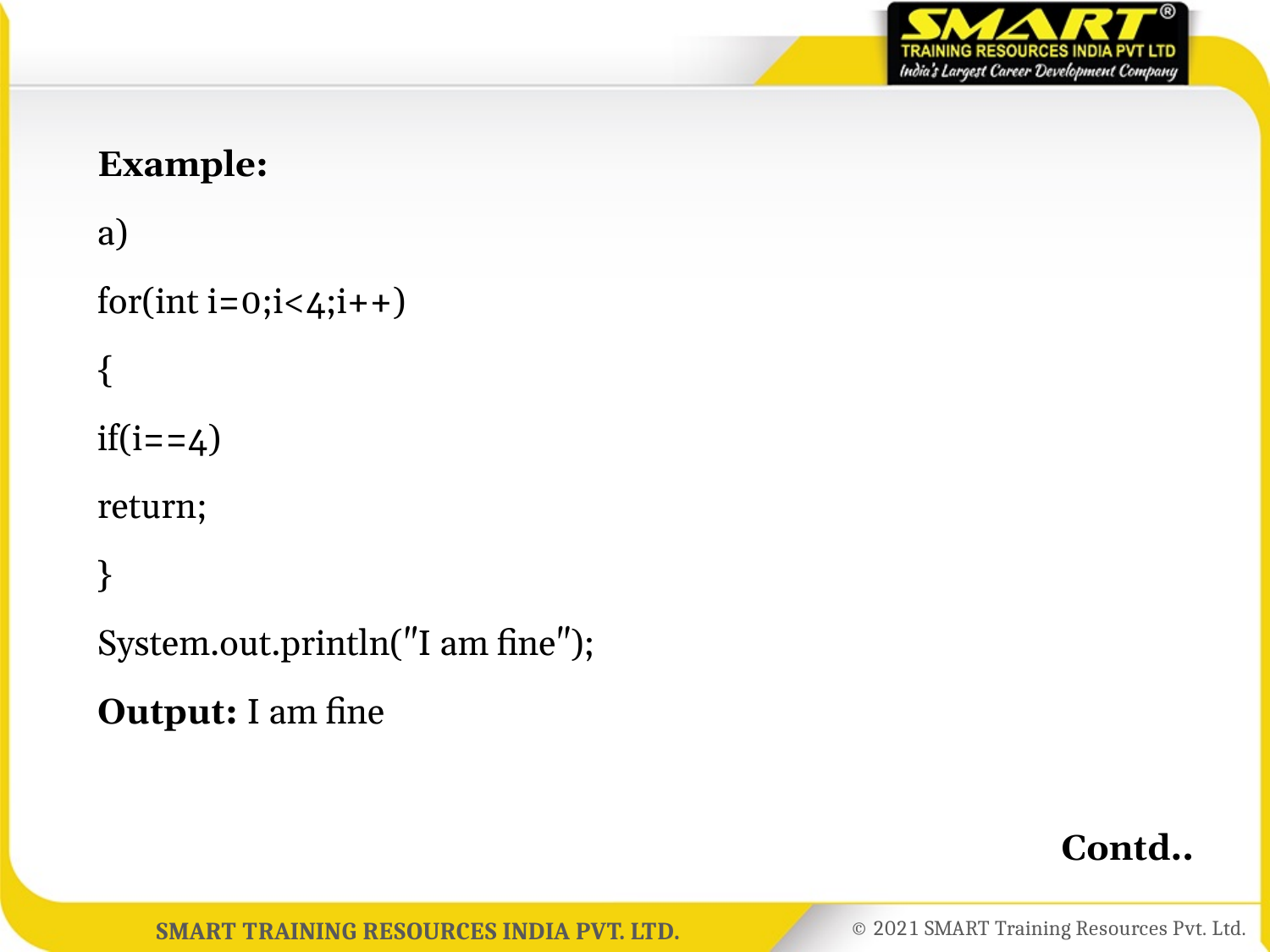

Example:
a)
for(int i=0;i<4;i++)
{
if(i==4)
return;
}
System.out.println("I am fine");
Output: I am fine

Contd..